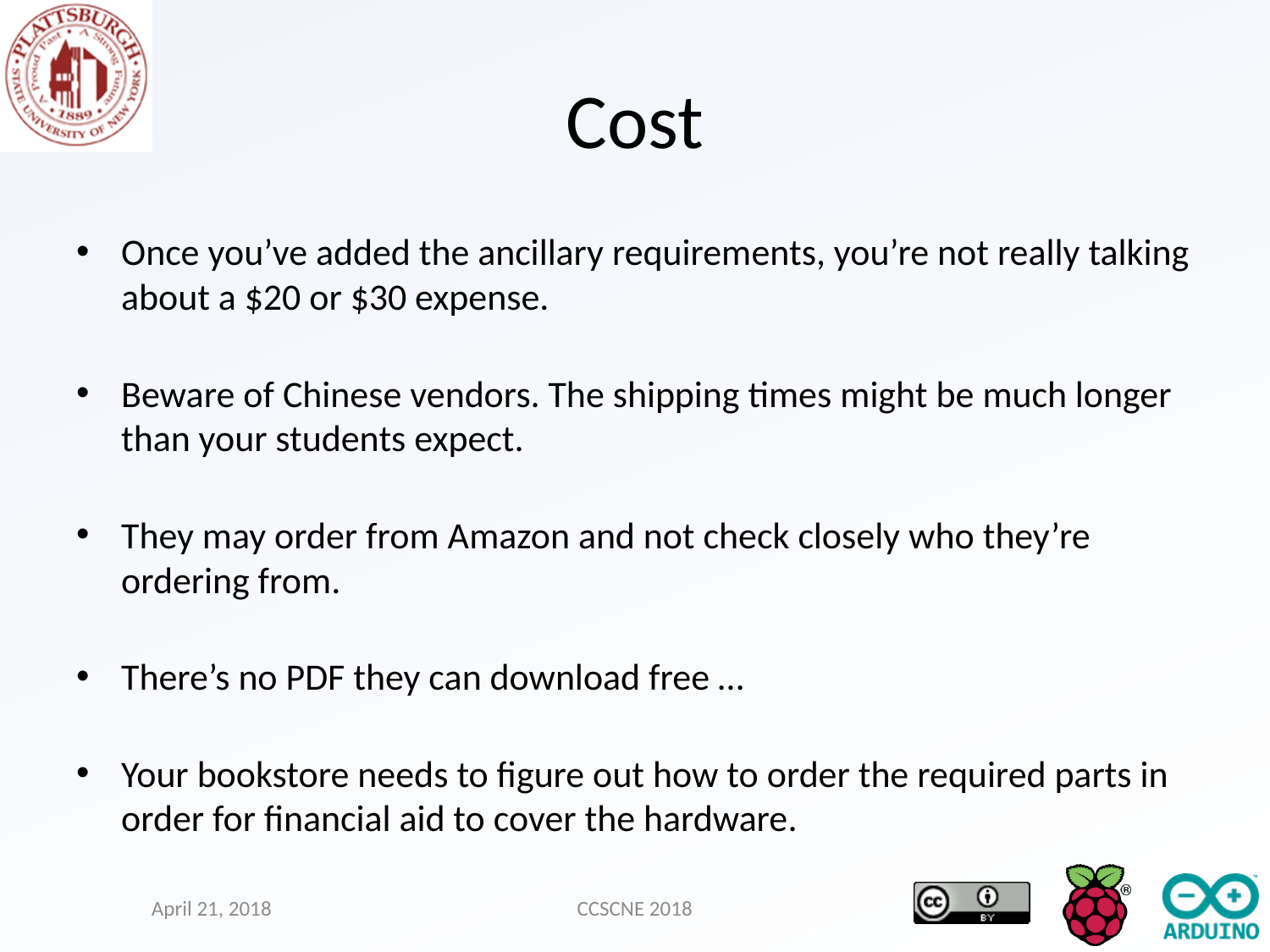

# Cost
Once you’ve added the ancillary requirements, you’re not really talking about a $20 or $30 expense.
Beware of Chinese vendors. The shipping times might be much longer than your students expect.
They may order from Amazon and not check closely who they’re ordering from.
There’s no PDF they can download free …
Your bookstore needs to figure out how to order the required parts in order for financial aid to cover the hardware.
April 21, 2018
CCSCNE 2018